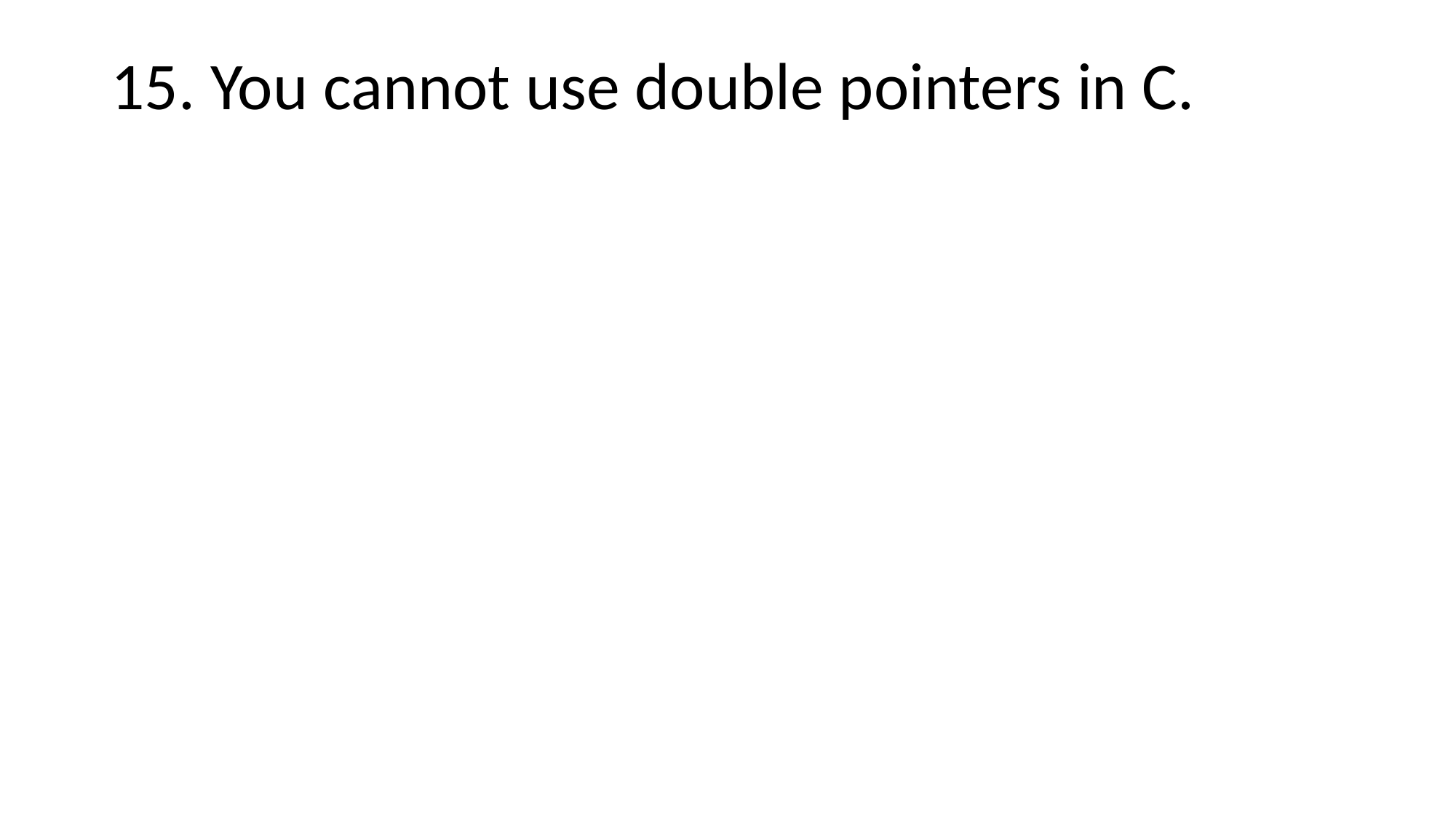

# 15. You cannot use double pointers in C.